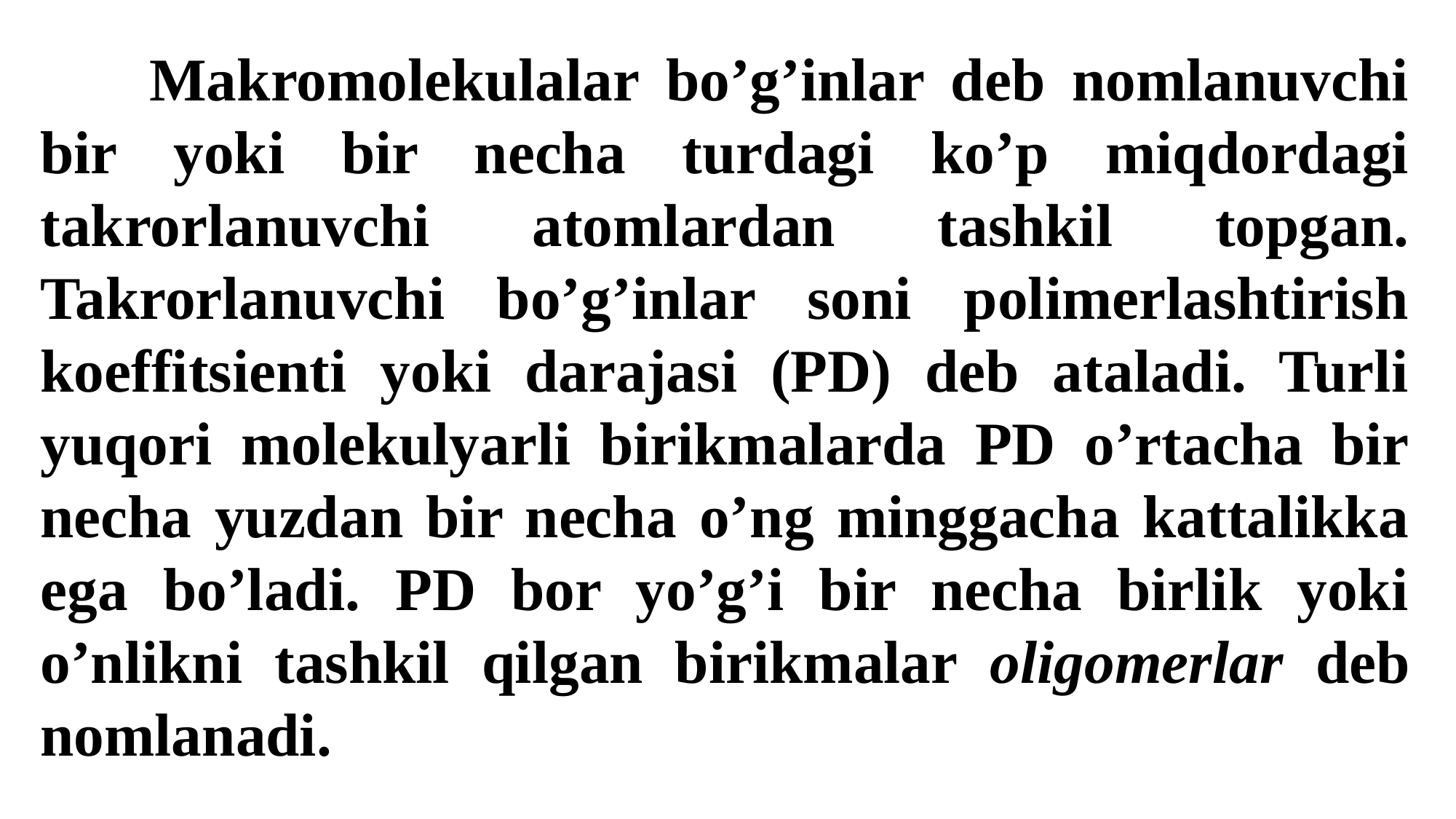

Makromolekulalar bo’g’inlar deb nomlanuvchi bir yoki bir necha turdagi ko’p miqdordagi takrorlanuvchi atomlardan tashkil topgan. Takrorlanuvchi bo’g’inlar soni polimerlashtirish koeffitsienti yoki darajasi (PD) deb ataladi. Turli yuqori molekulyarli birikmalarda PD o’rtacha bir necha yuzdan bir necha o’ng minggacha kattalikka ega bo’ladi. PD bor yo’g’i bir necha birlik yoki o’nlikni tashkil qilgan birikmalar oligomerlar deb nomlanadi.